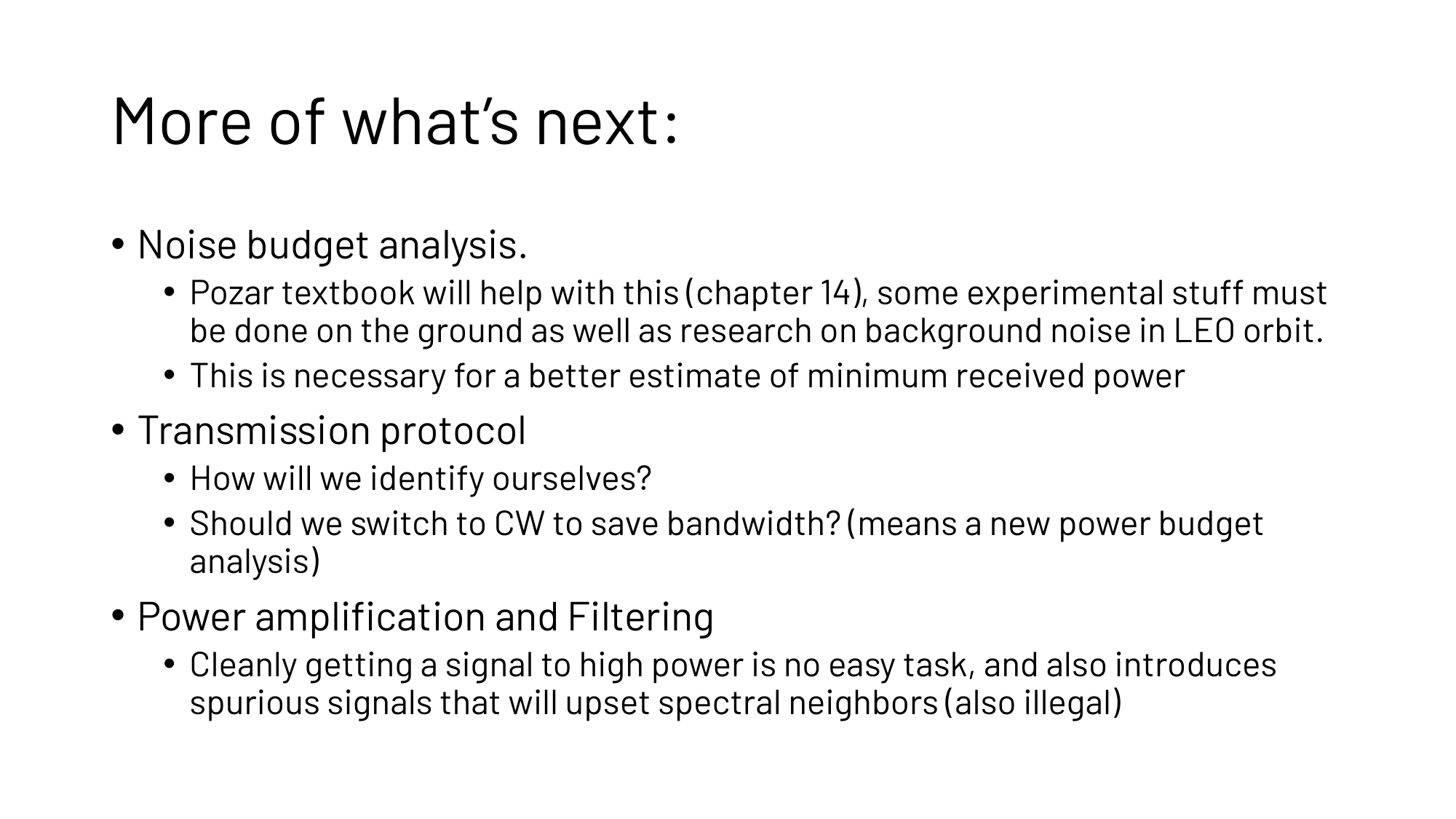

# More of what’s next:
Noise budget analysis.
Pozar textbook will help with this (chapter 14), some experimental stuff must be done on the ground as well as research on background noise in LEO orbit.
This is necessary for a better estimate of minimum received power
Transmission protocol
How will we identify ourselves?
Should we switch to CW to save bandwidth? (means a new power budget analysis)
Power amplification and Filtering
Cleanly getting a signal to high power is no easy task, and also introduces spurious signals that will upset spectral neighbors (also illegal)